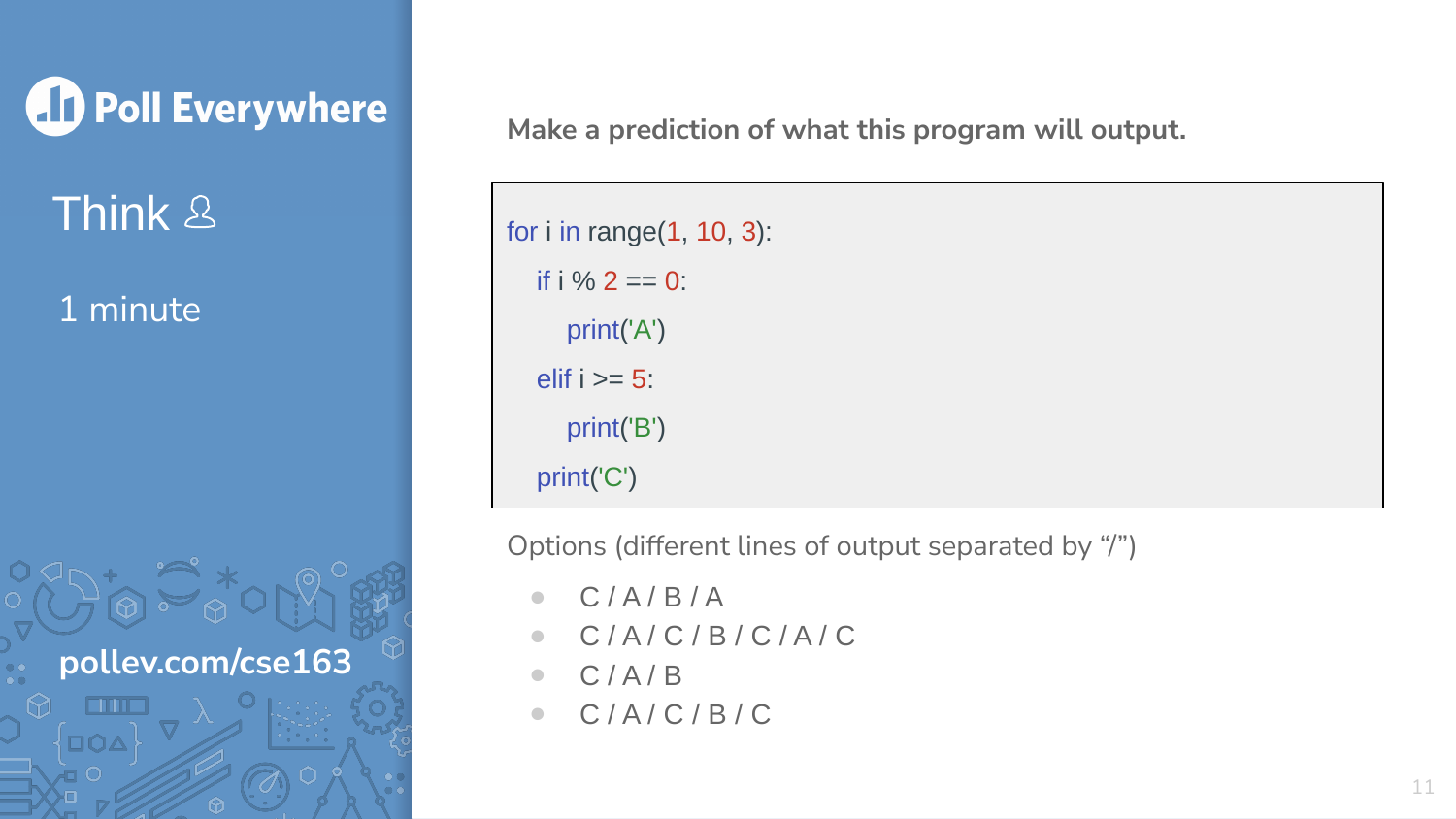

Make a prediction of what this program will output.

for i in range(1, 10, 3):
    if i % 2 == 0:
        print('A')
    elif i >= 5:
        print('B')
    print('C')

# 1 minute
Options (different lines of output separated by “/”)
C / A / B / A
C / A / C / B / C / A / C
C / A / B
C / A / C / B / C

11